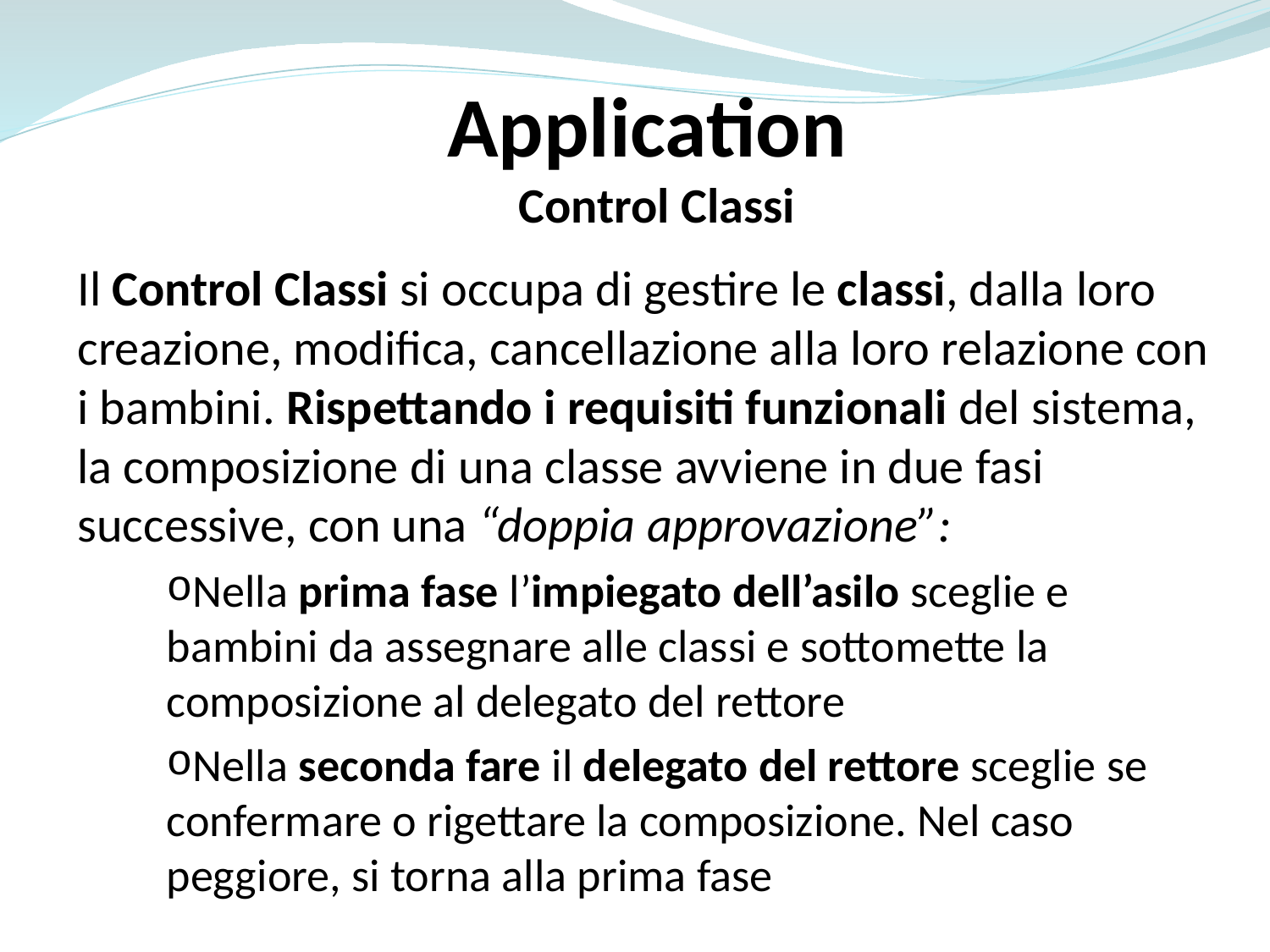

Application
Control Classi

Il Control Classi si occupa di gestire le classi, dalla loro creazione, modifica, cancellazione alla loro relazione con i bambini. Rispettando i requisiti funzionali del sistema, la composizione di una classe avviene in due fasi successive, con una “doppia approvazione”:
Nella prima fase l’impiegato dell’asilo sceglie e bambini da assegnare alle classi e sottomette la composizione al delegato del rettore
Nella seconda fare il delegato del rettore sceglie se confermare o rigettare la composizione. Nel caso peggiore, si torna alla prima fase